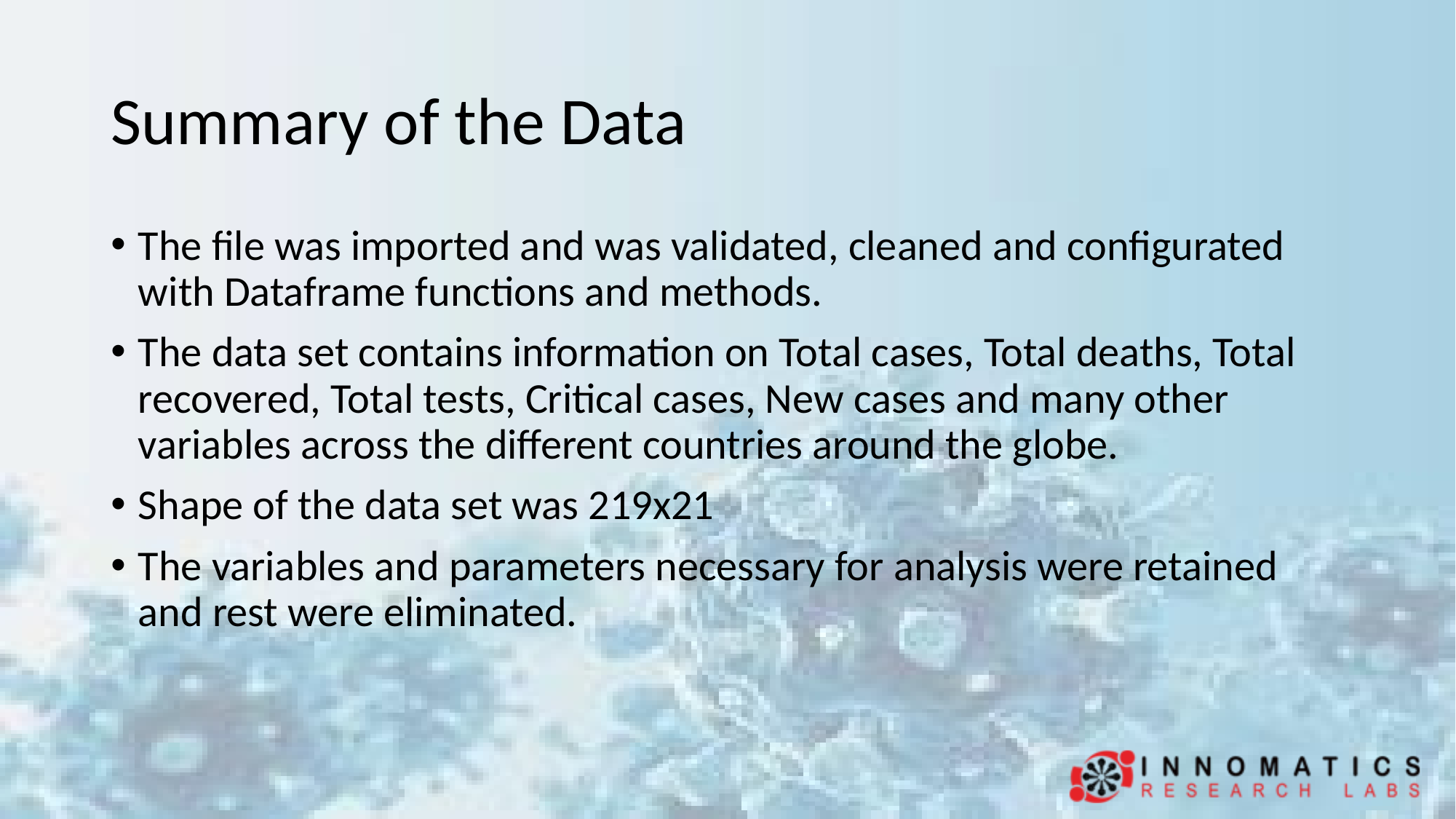

# Summary of the Data
The file was imported and was validated, cleaned and configurated with Dataframe functions and methods.
The data set contains information on Total cases, Total deaths, Total recovered, Total tests, Critical cases, New cases and many other variables across the different countries around the globe.
Shape of the data set was 219x21
The variables and parameters necessary for analysis were retained and rest were eliminated.